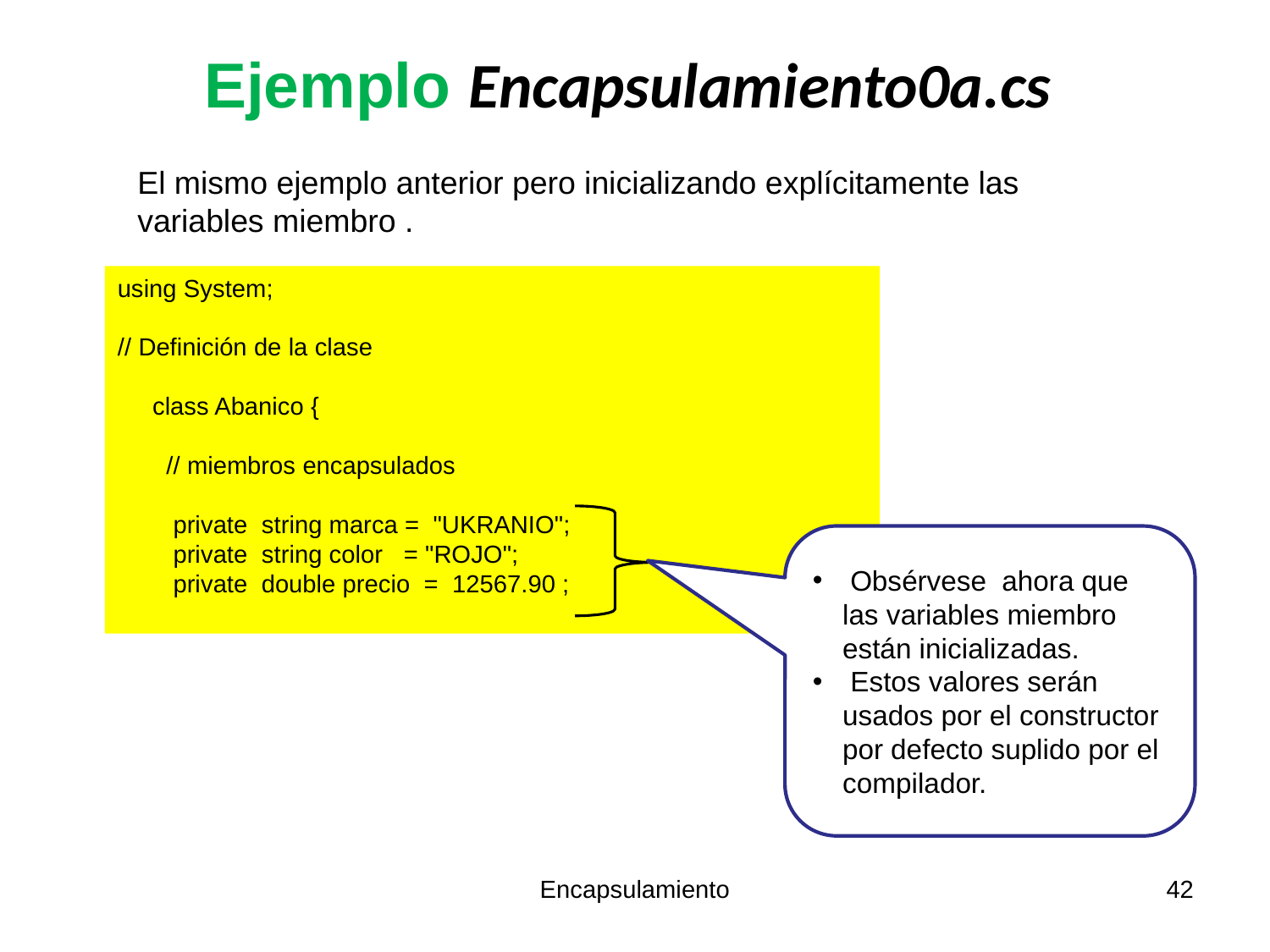

# Ejemplo Encapsulamiento0a.cs
El mismo ejemplo anterior pero inicializando explícitamente las variables miembro .
using System;

// Definición de la clase

     class Abanico {

       // miembros encapsulados

        private  string marca =  "UKRANIO";
        private  string color   = "ROJO";
        private  double precio  =  12567.90 ;

 Obsérvese  ahora que las variables miembro están inicializadas.
 Estos valores serán usados por el constructor por defecto suplido por el compilador.
Encapsulamiento
42